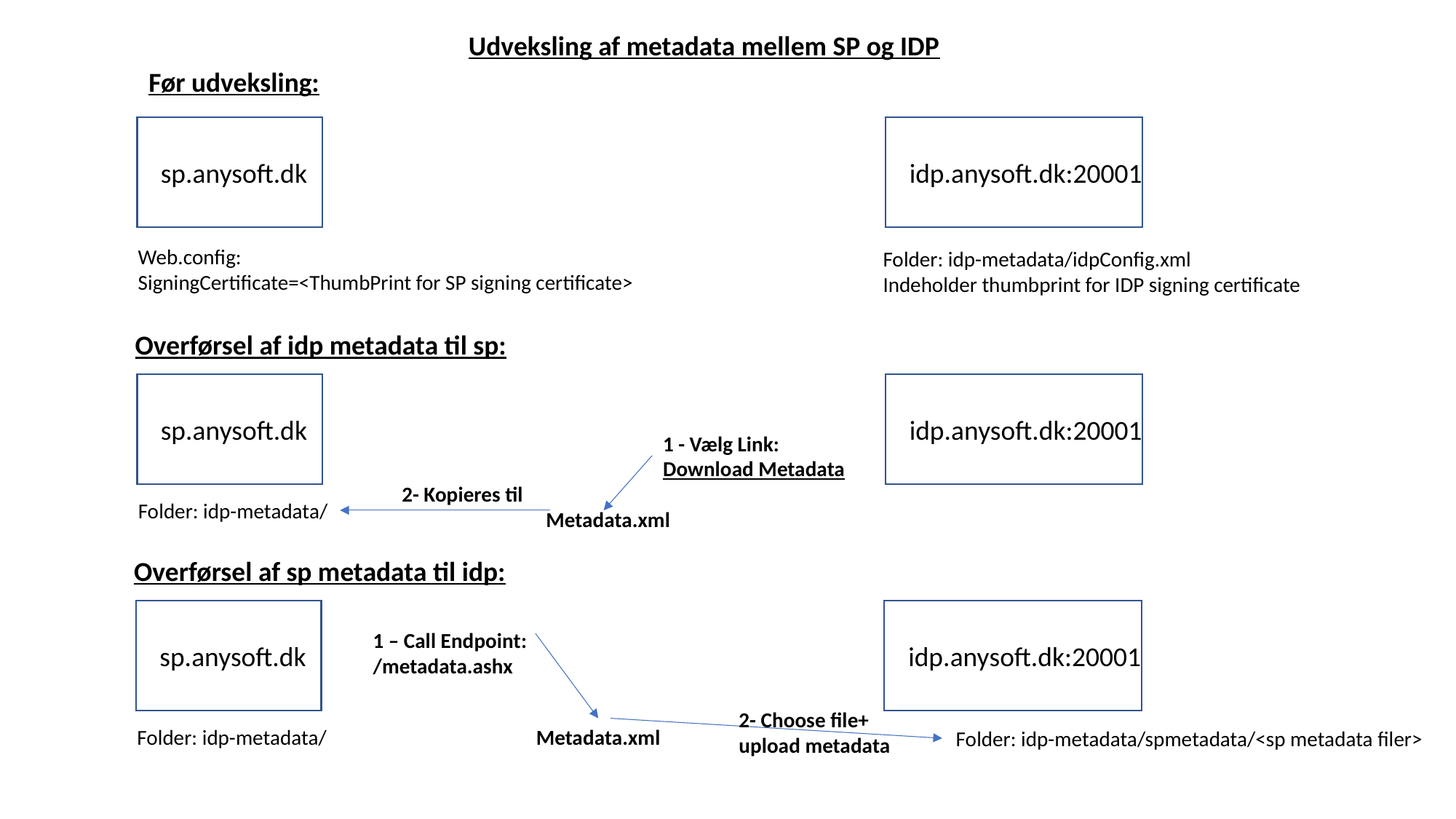

Udveksling af metadata mellem SP og IDP
Før udveksling:

sp.anysoft.dk
idp.anysoft.dk:20001
Web.config:
SigningCertificate=<ThumbPrint for SP signing certificate>
Folder: idp-metadata/idpConfig.xml
Indeholder thumbprint for IDP signing certificate
Overførsel af idp metadata til sp:

sp.anysoft.dk
idp.anysoft.dk:20001
1 - Vælg Link:
Download Metadata
2- Kopieres til
Folder: idp-metadata/
Metadata.xml
Overførsel af sp metadata til idp:

1 – Call Endpoint:
/metadata.ashx

sp.anysoft.dk
idp.anysoft.dk:20001
2- Choose file+
upload metadata
Metadata.xml
Folder: idp-metadata/
Folder: idp-metadata/spmetadata/<sp metadata filer>